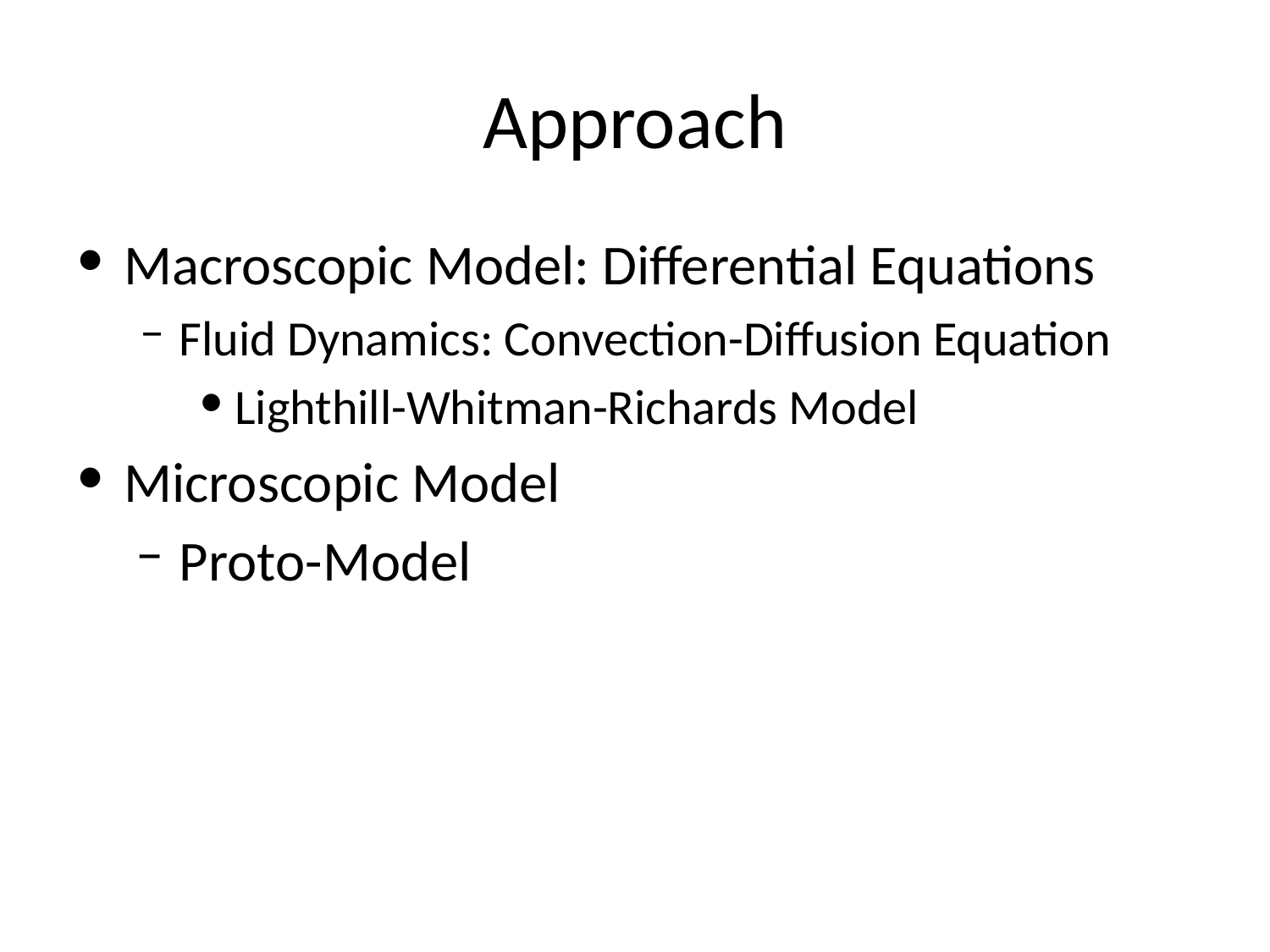

# Approach
Macroscopic Model: Differential Equations
Fluid Dynamics: Convection-Diffusion Equation
Lighthill-Whitman-Richards Model
Microscopic Model
Proto-Model